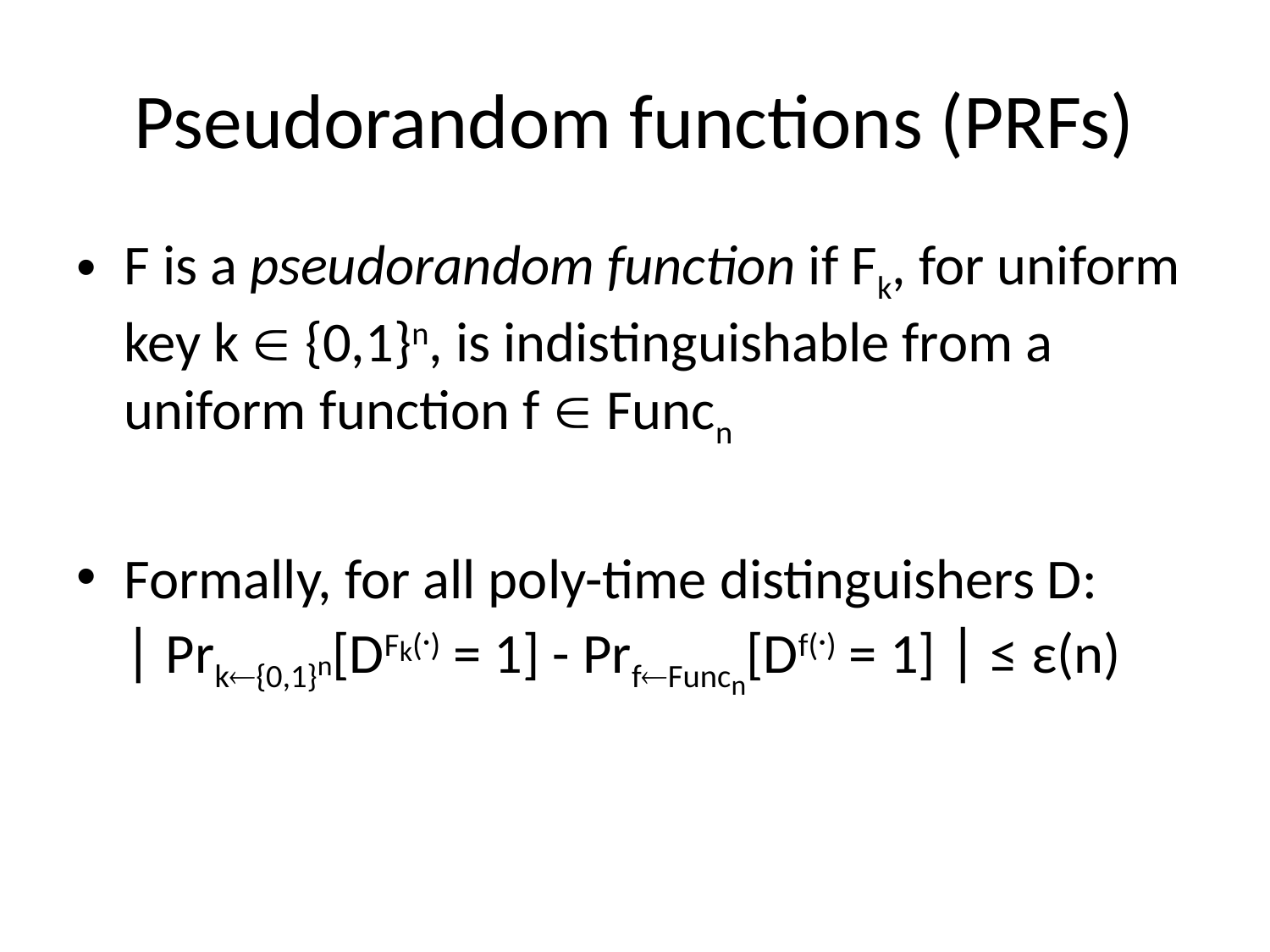

# Pseudorandom functions (PRFs)
F is a pseudorandom function if Fk, for uniform key k ∈ {0,1}n, is indistinguishable from a uniform function f ∈ Funcn

Formally, for all poly-time distinguishers D:
| Prk←{0,1}n[DFk(·) = 1] - Prf←Funcn[Df(·) = 1] | ≤ ε(n)